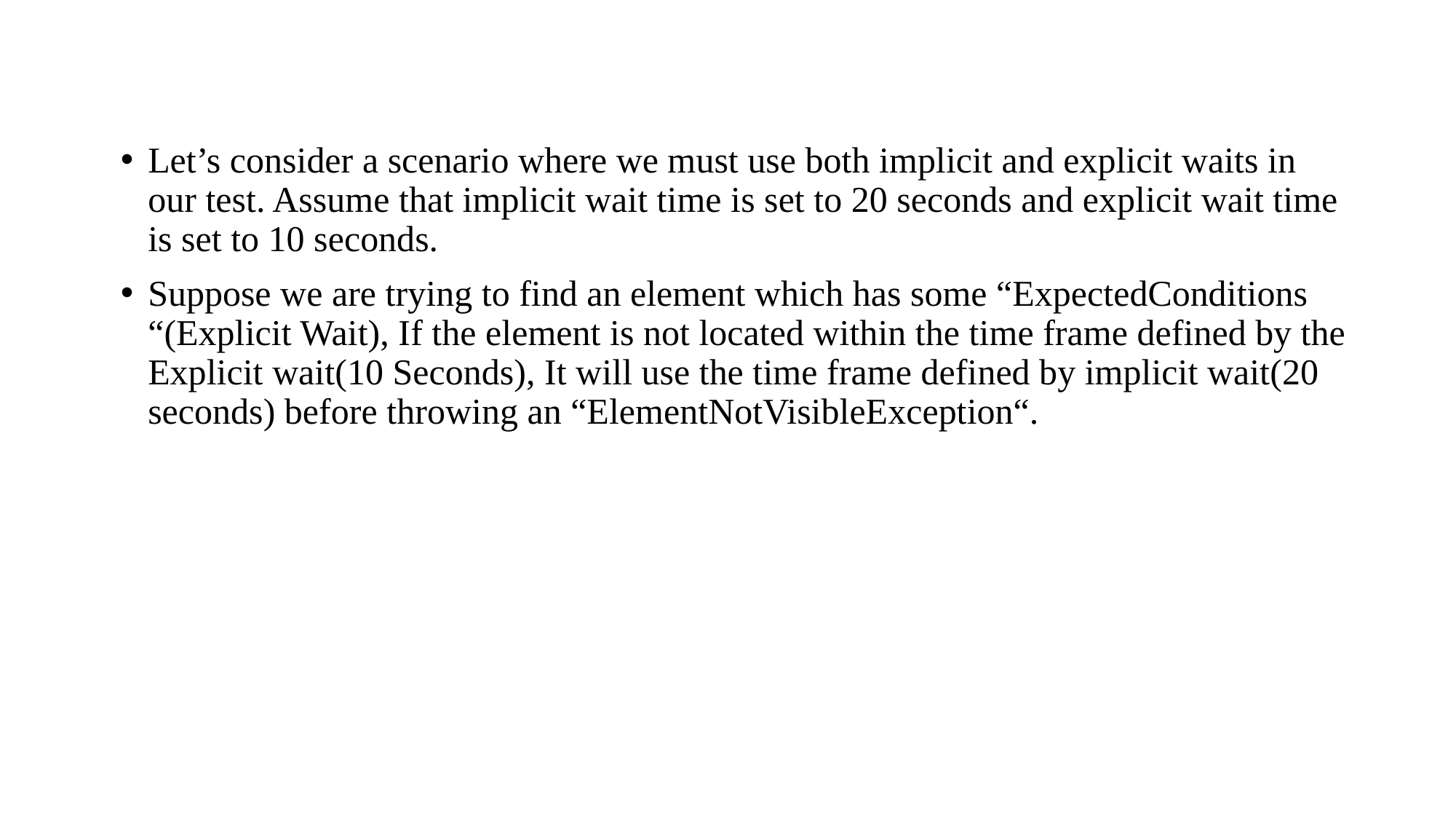

Let’s consider a scenario where we must use both implicit and explicit waits in our test. Assume that implicit wait time is set to 20 seconds and explicit wait time is set to 10 seconds.
Suppose we are trying to find an element which has some “ExpectedConditions “(Explicit Wait), If the element is not located within the time frame defined by the Explicit wait(10 Seconds), It will use the time frame defined by implicit wait(20 seconds) before throwing an “ElementNotVisibleException“.